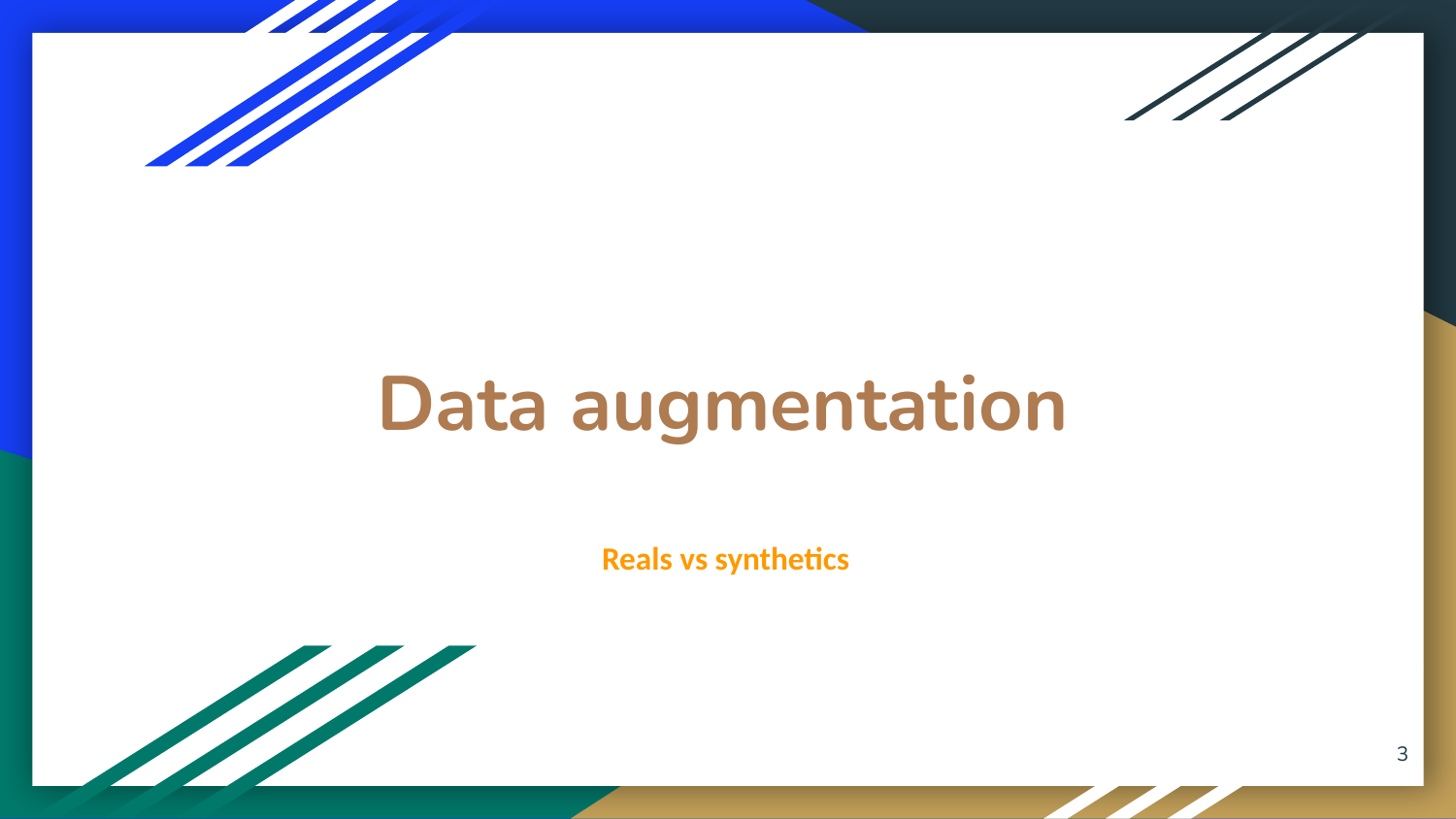

# Data augmentation
Reals vs synthetics
3